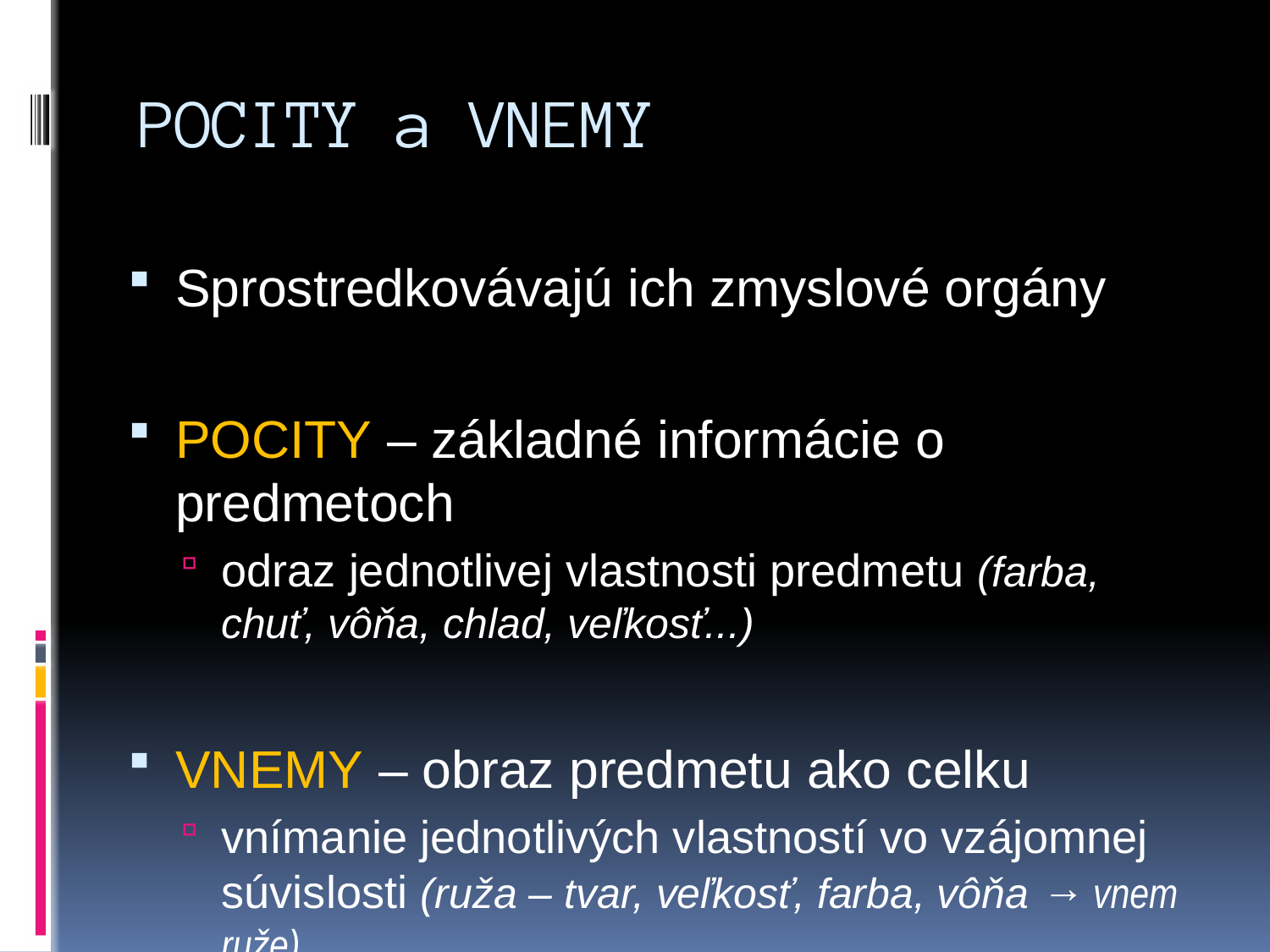

# POCITY a VNEMY
Sprostredkovávajú ich zmyslové orgány

POCITY – základné informácie o predmetoch
odraz jednotlivej vlastnosti predmetu (farba, chuť, vôňa, chlad, veľkosť...)

VNEMY – obraz predmetu ako celku
vnímanie jednotlivých vlastností vo vzájomnej súvislosti (ruža – tvar, veľkosť, farba, vôňa → vnem ruže)